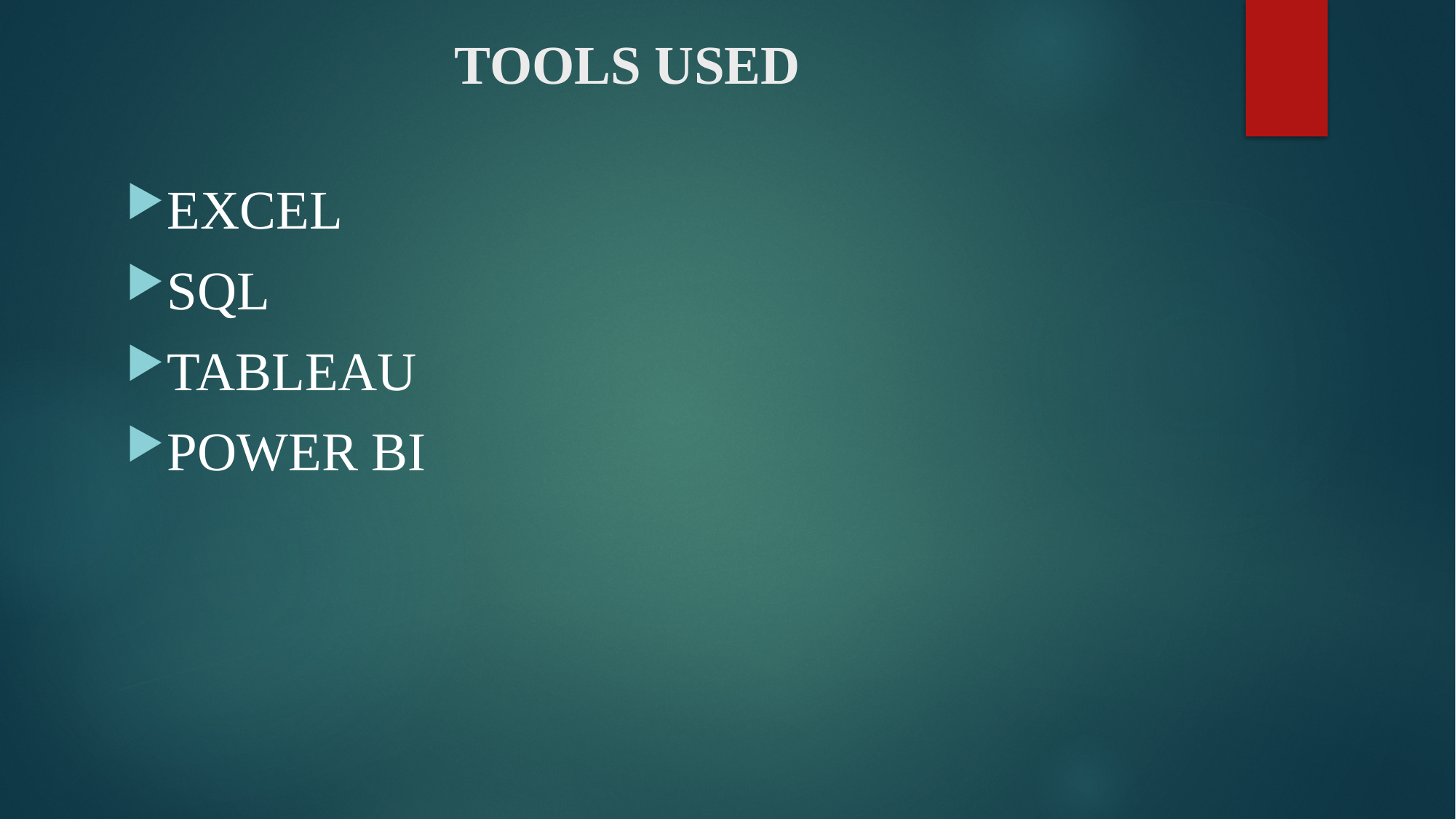

# TOOLS USED
EXCEL
SQL
TABLEAU
POWER BI